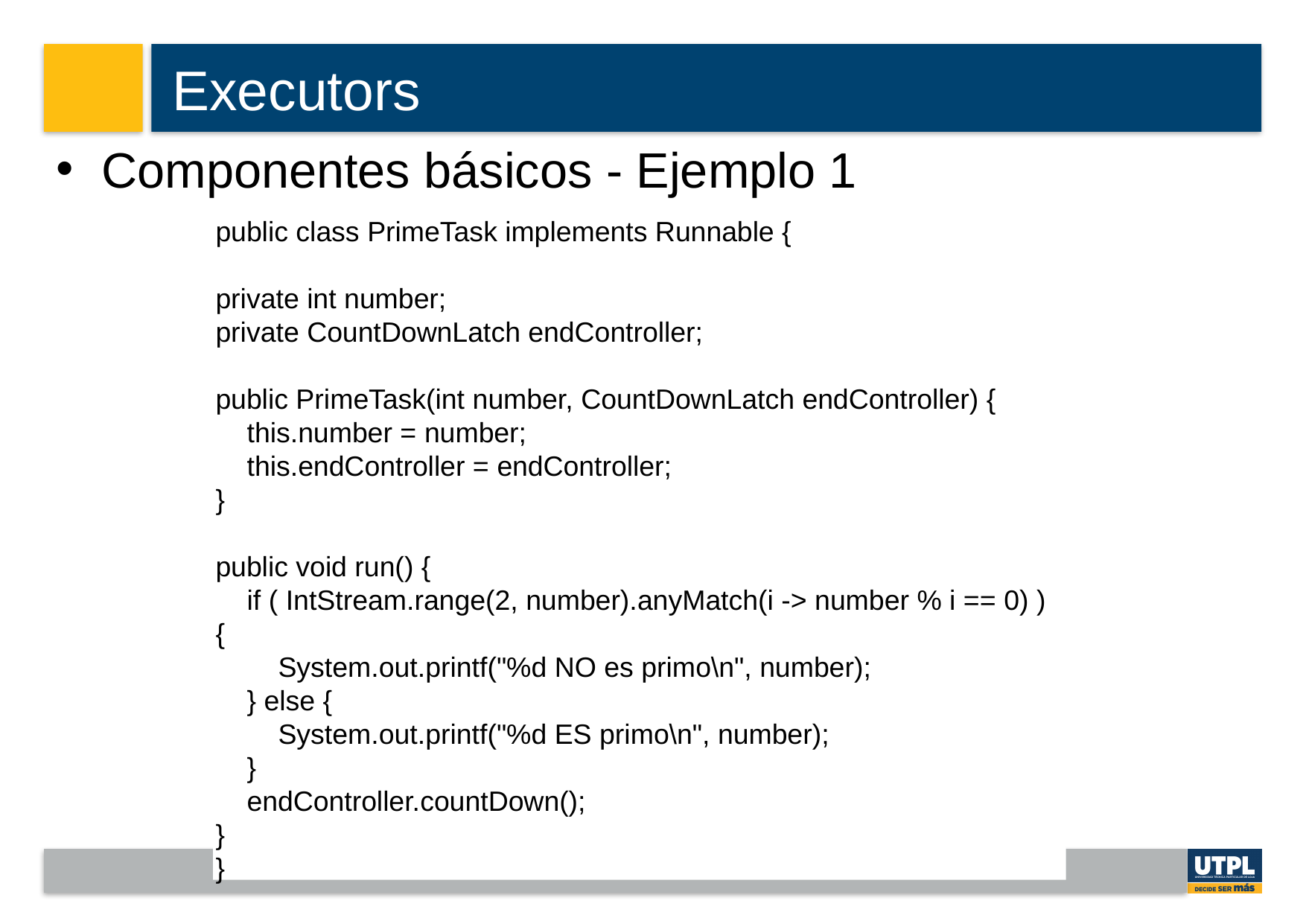

# Executors
Componentes básicos - Ejemplo 1
public class PrimeTask implements Runnable {

private int number;
private CountDownLatch endController;

public PrimeTask(int number, CountDownLatch endController) {
    this.number = number;
    this.endController = endController;
}

public void run() {
    if ( IntStream.range(2, number).anyMatch(i -> number % i == 0) ) {
        System.out.printf("%d NO es primo\n", number);
    } else {
        System.out.printf("%d ES primo\n", number);
    }
    endController.countDown();
}
}